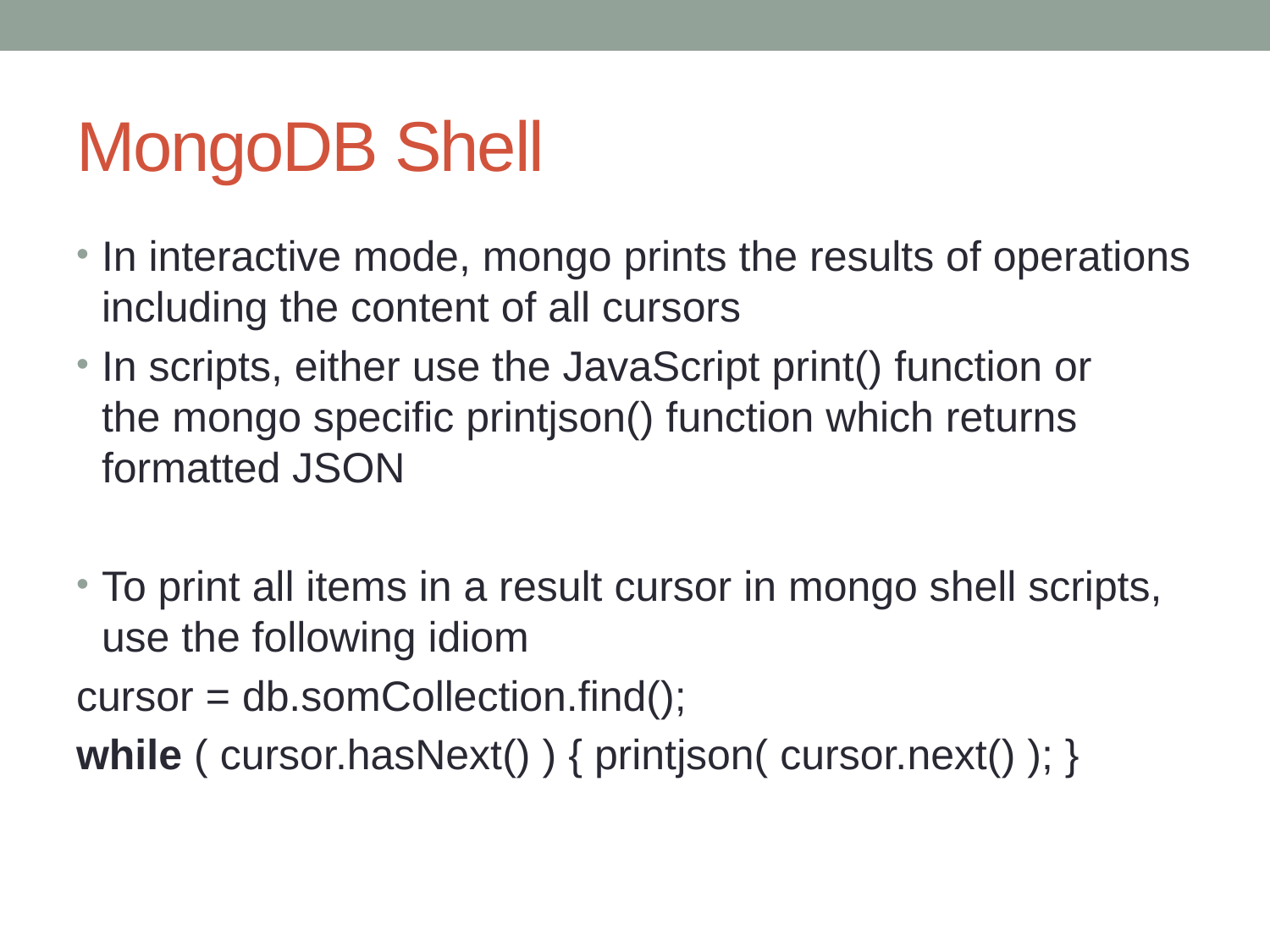

# MongoDB Shell
In interactive mode, mongo prints the results of operations including the content of all cursors
In scripts, either use the JavaScript print() function or the mongo specific printjson() function which returns formatted JSON

To print all items in a result cursor in mongo shell scripts, use the following idiom
cursor = db.somCollection.find();
while ( cursor.hasNext() ) { printjson( cursor.next() ); }